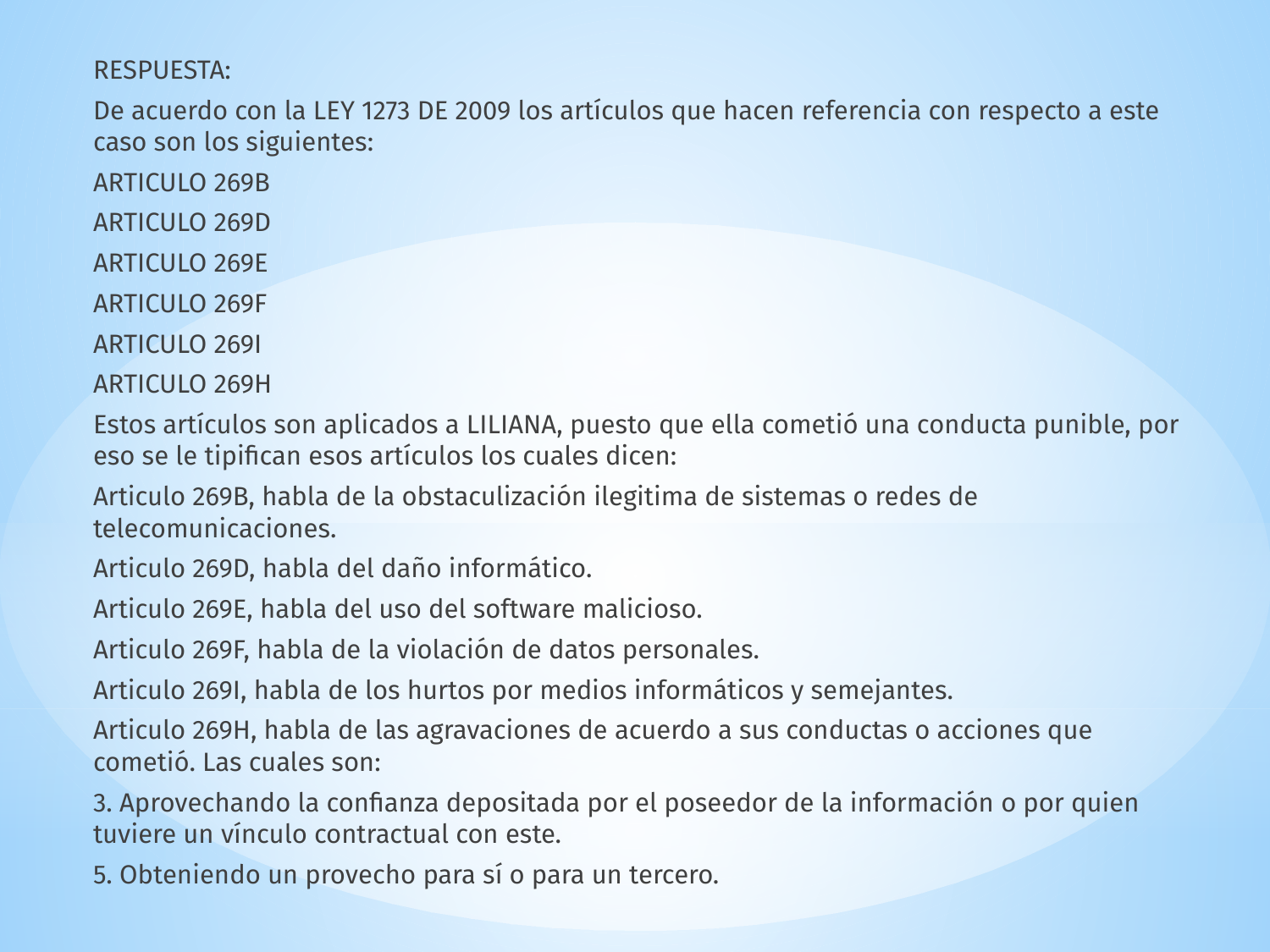

RESPUESTA:
De acuerdo con la LEY 1273 DE 2009 los artículos que hacen referencia con respecto a este caso son los siguientes:
ARTICULO 269B
ARTICULO 269D
ARTICULO 269E
ARTICULO 269F
ARTICULO 269I
ARTICULO 269H
Estos artículos son aplicados a LILIANA, puesto que ella cometió una conducta punible, por eso se le tipifican esos artículos los cuales dicen:
Articulo 269B, habla de la obstaculización ilegitima de sistemas o redes de telecomunicaciones.
Articulo 269D, habla del daño informático.
Articulo 269E, habla del uso del software malicioso.
Articulo 269F, habla de la violación de datos personales.
Articulo 269I, habla de los hurtos por medios informáticos y semejantes.
Articulo 269H, habla de las agravaciones de acuerdo a sus conductas o acciones que cometió. Las cuales son:
3. Aprovechando la confianza depositada por el poseedor de la información o por quien tuviere un vínculo contractual con este.
5. Obteniendo un provecho para sí o para un tercero.